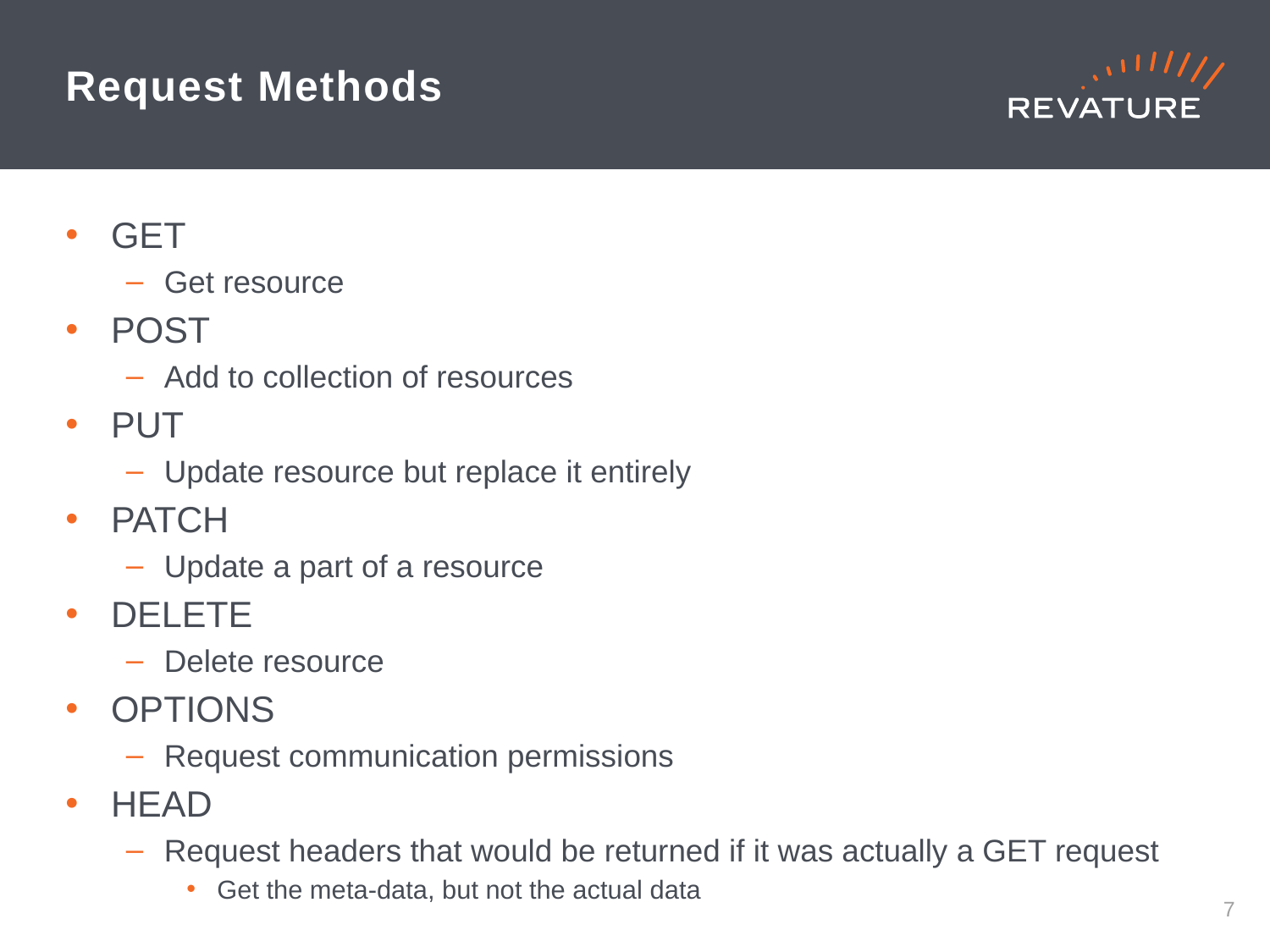

# Request Methods
GET
Get resource
POST
Add to collection of resources
PUT
Update resource but replace it entirely
PATCH
Update a part of a resource
DELETE
Delete resource
OPTIONS
Request communication permissions
HEAD
Request headers that would be returned if it was actually a GET request
Get the meta-data, but not the actual data
7